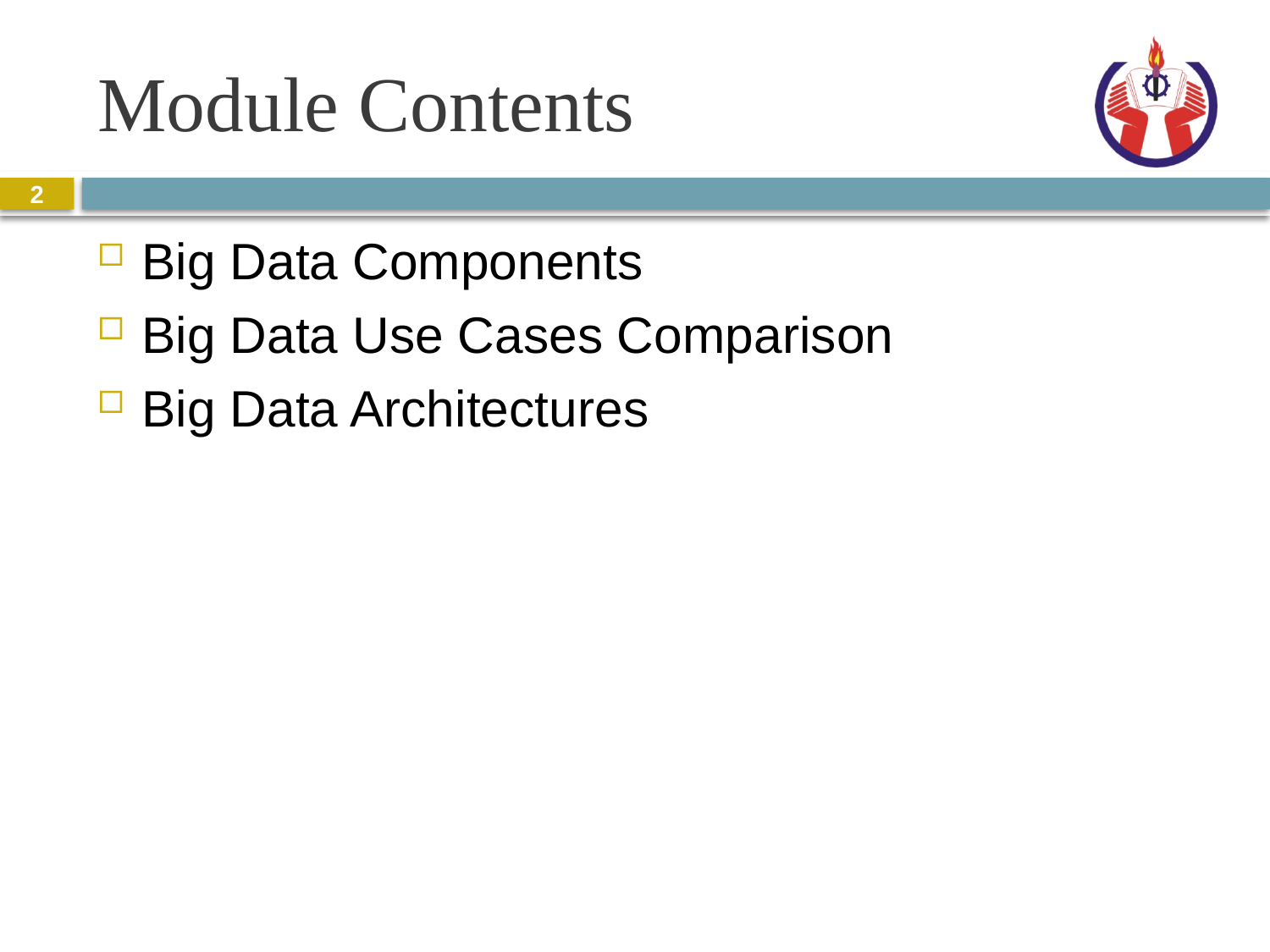

# Module Contents
2
Big Data Components
Big Data Use Cases Comparison
Big Data Architectures